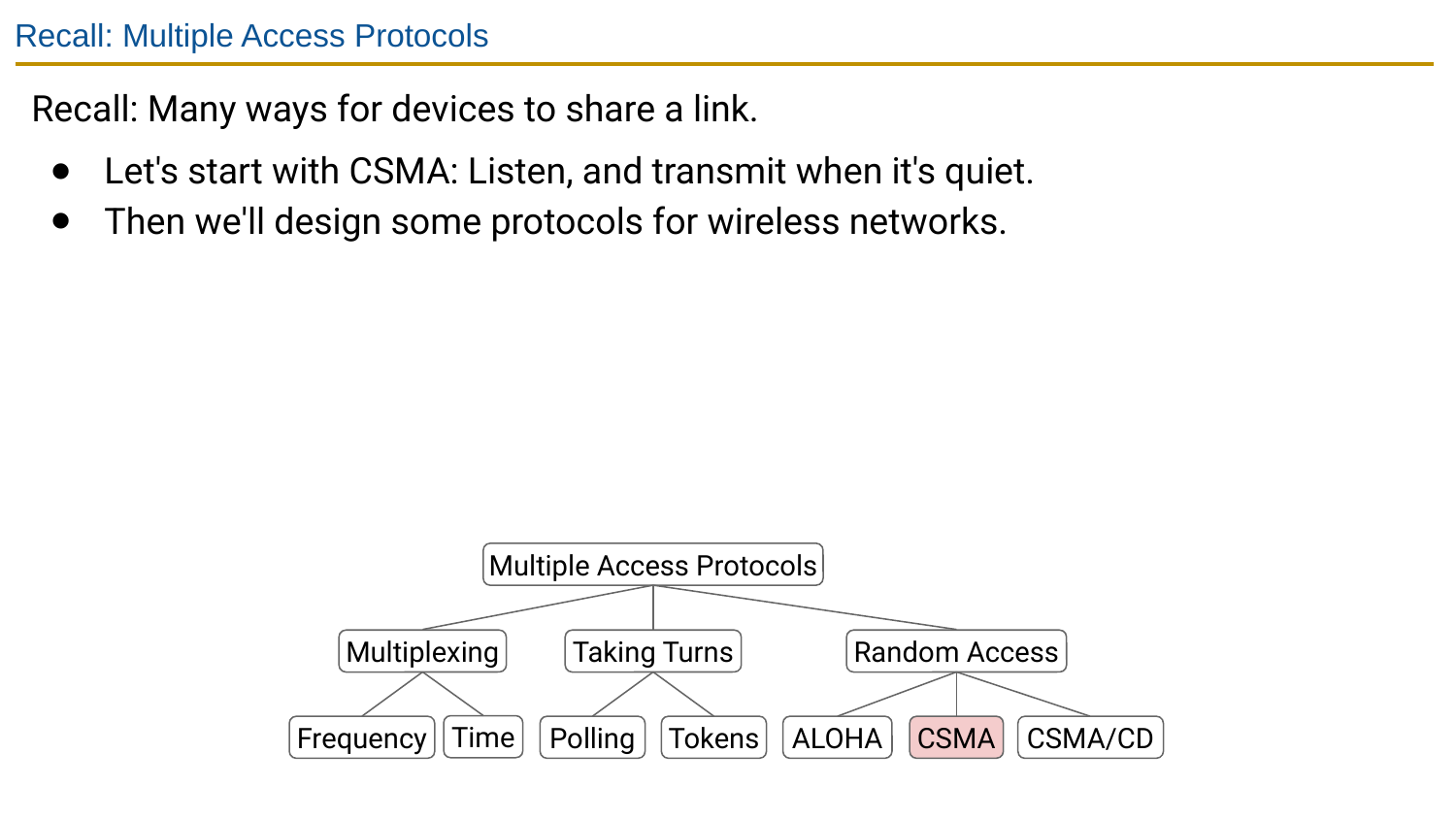

# Recall: Multiple Access Protocols
Recall: Many ways for devices to share a link.
Let's start with CSMA: Listen, and transmit when it's quiet.
Then we'll design some protocols for wireless networks.
Multiple Access Protocols
Multiplexing
Taking Turns
Random Access
Time
Frequency
Polling
Tokens
ALOHA
CSMA
CSMA/CD